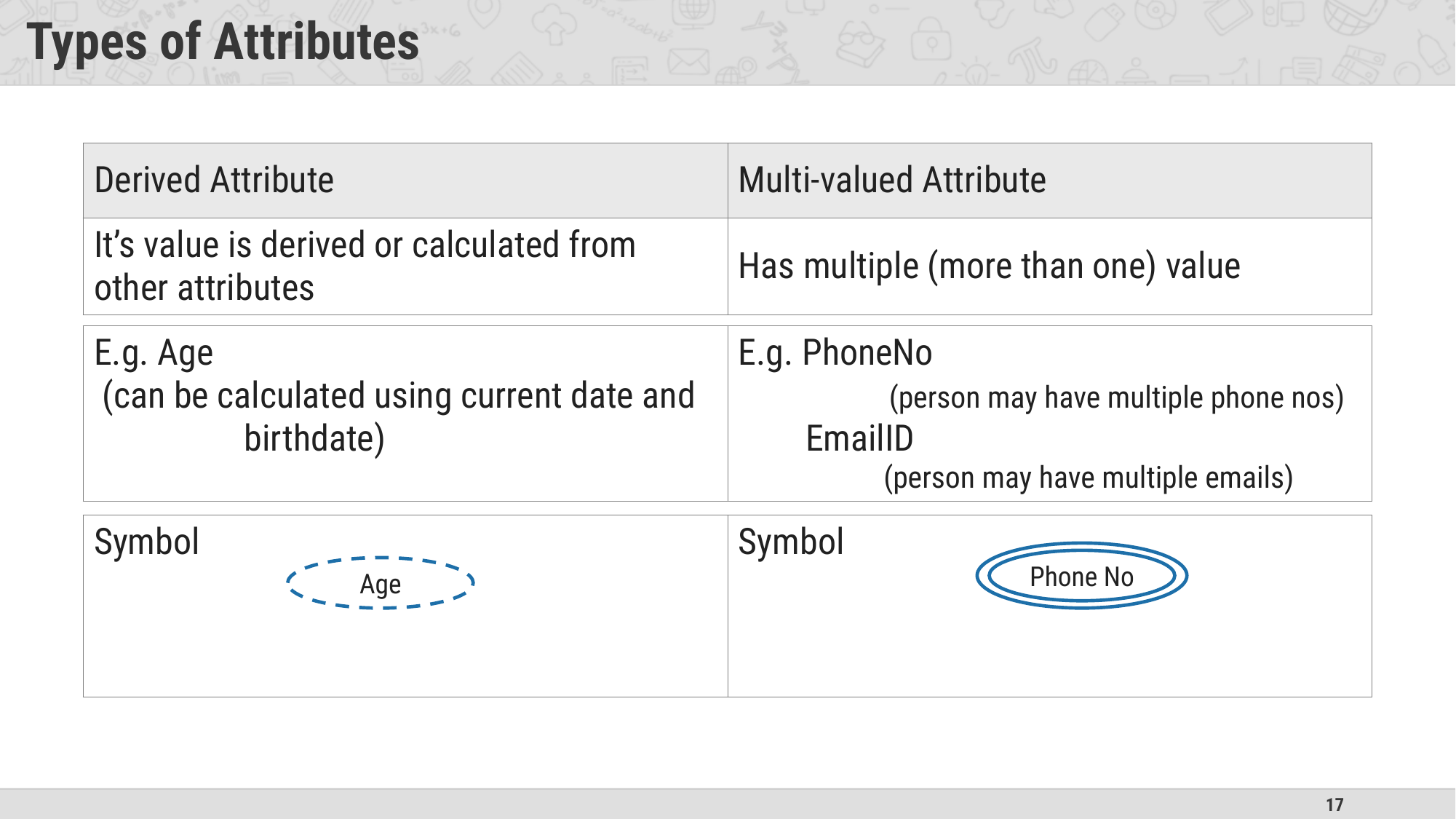

# Types of Attributes

| Derived Attribute | Multi-valued Attribute |
| --- | --- |
| It’s value is derived or calculated from other attributes | Has multiple (more than one) value |
| --- | --- |
| E.g. Age (can be calculated using current date and birthdate) | E.g. PhoneNo (person may have multiple phone nos) EmailID (person may have multiple emails) |
| --- | --- |
| Symbol | Symbol |
| --- | --- |

Phone No
Age